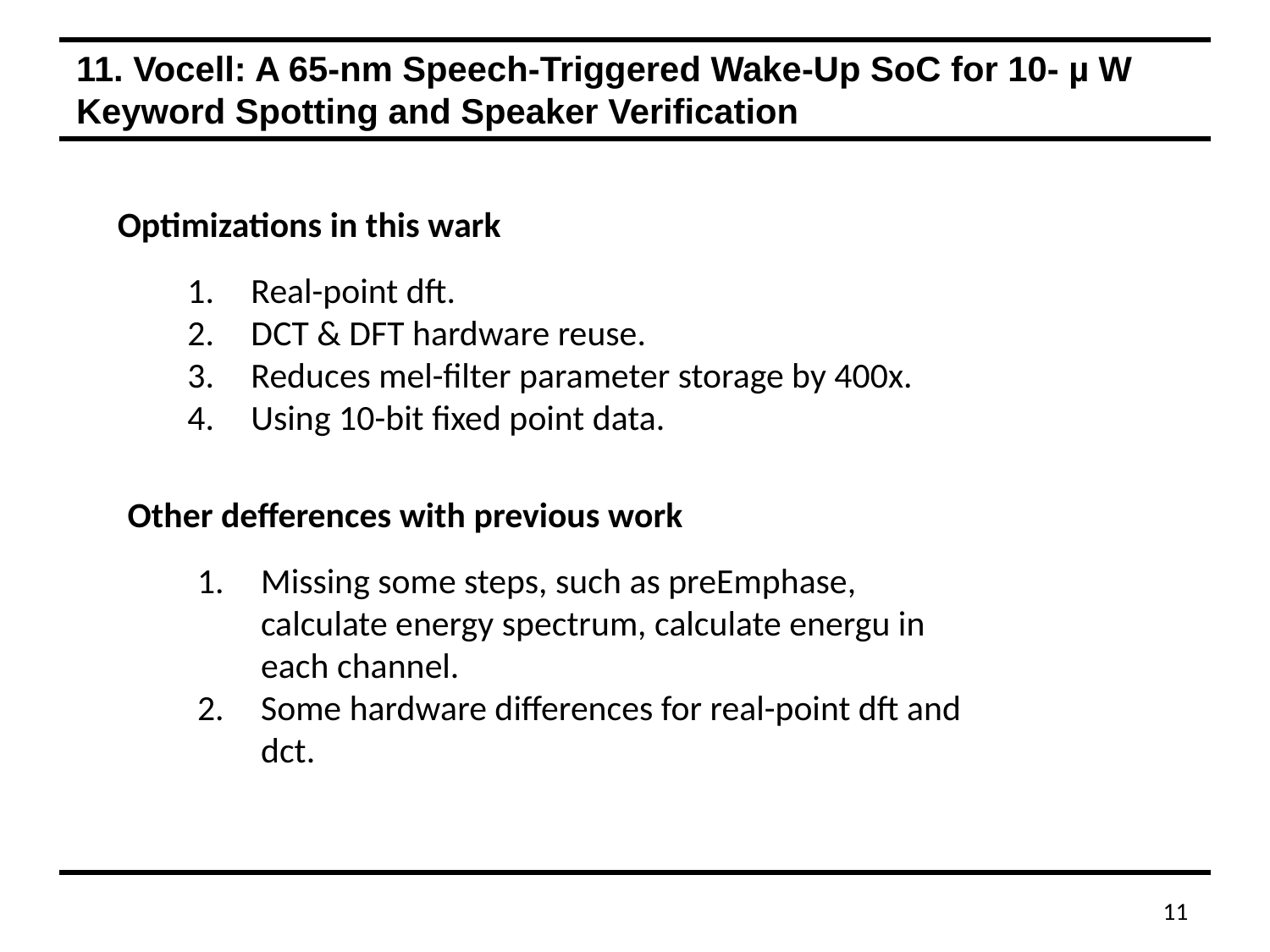

# 11. Vocell: A 65-nm Speech-Triggered Wake-Up SoC for 10- µ W Keyword Spotting and Speaker Verification
Optimizations in this wark
Real-point dft.
DCT & DFT hardware reuse.
Reduces mel-filter parameter storage by 400x.
Using 10-bit fixed point data.
Other defferences with previous work
Missing some steps, such as preEmphase, calculate energy spectrum, calculate energu in each channel.
Some hardware differences for real-point dft and dct.